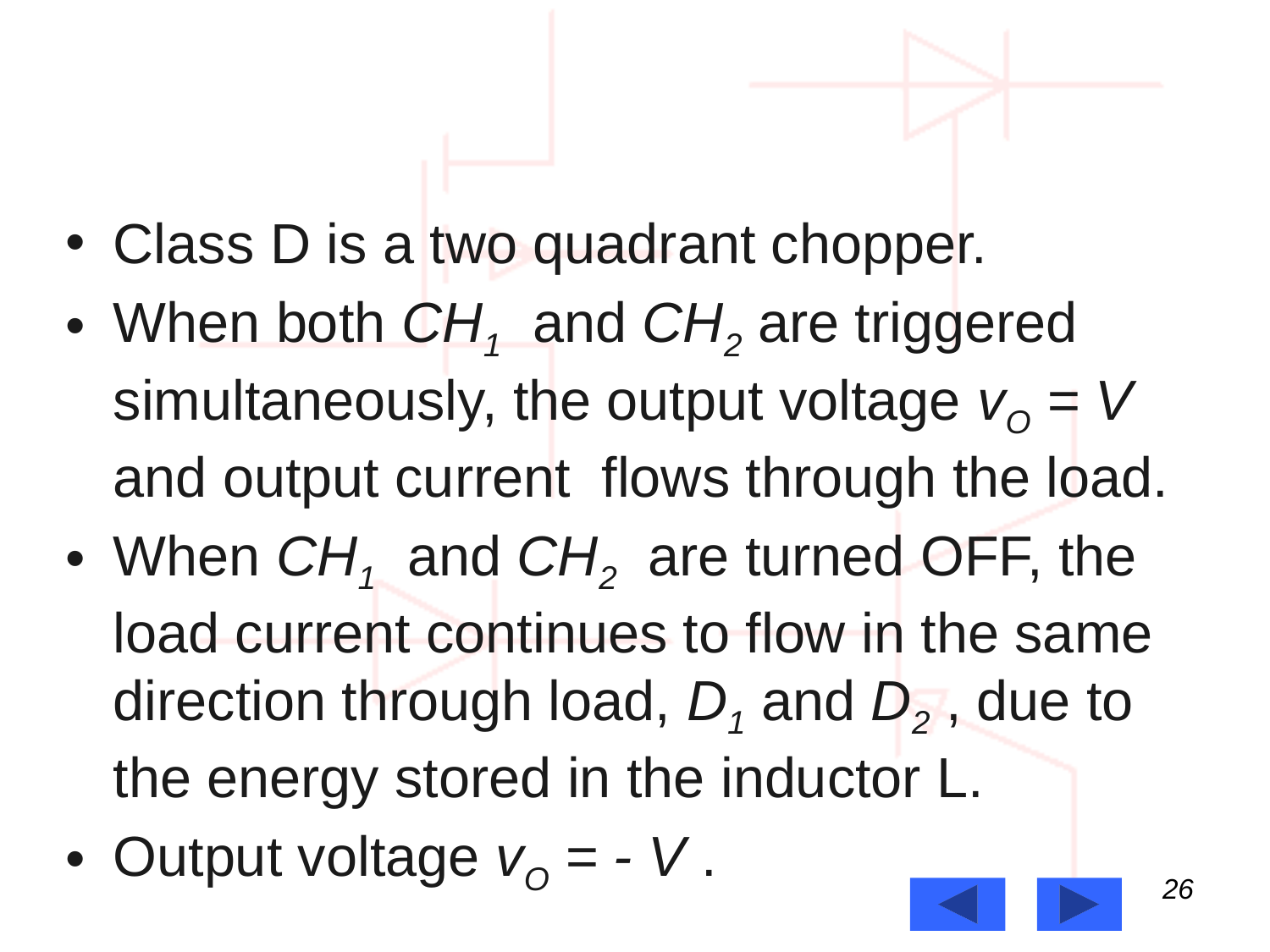

Class D is a two quadrant chopper.
When both CH1  and CH2 are triggered simultaneously, the output voltage vO = V and output current  flows through the load.
When CH1  and CH2  are turned OFF, the load current continues to flow in the same direction through load, D1 and D2 , due to the energy stored in the inductor L.
Output voltage vO = - V .
26